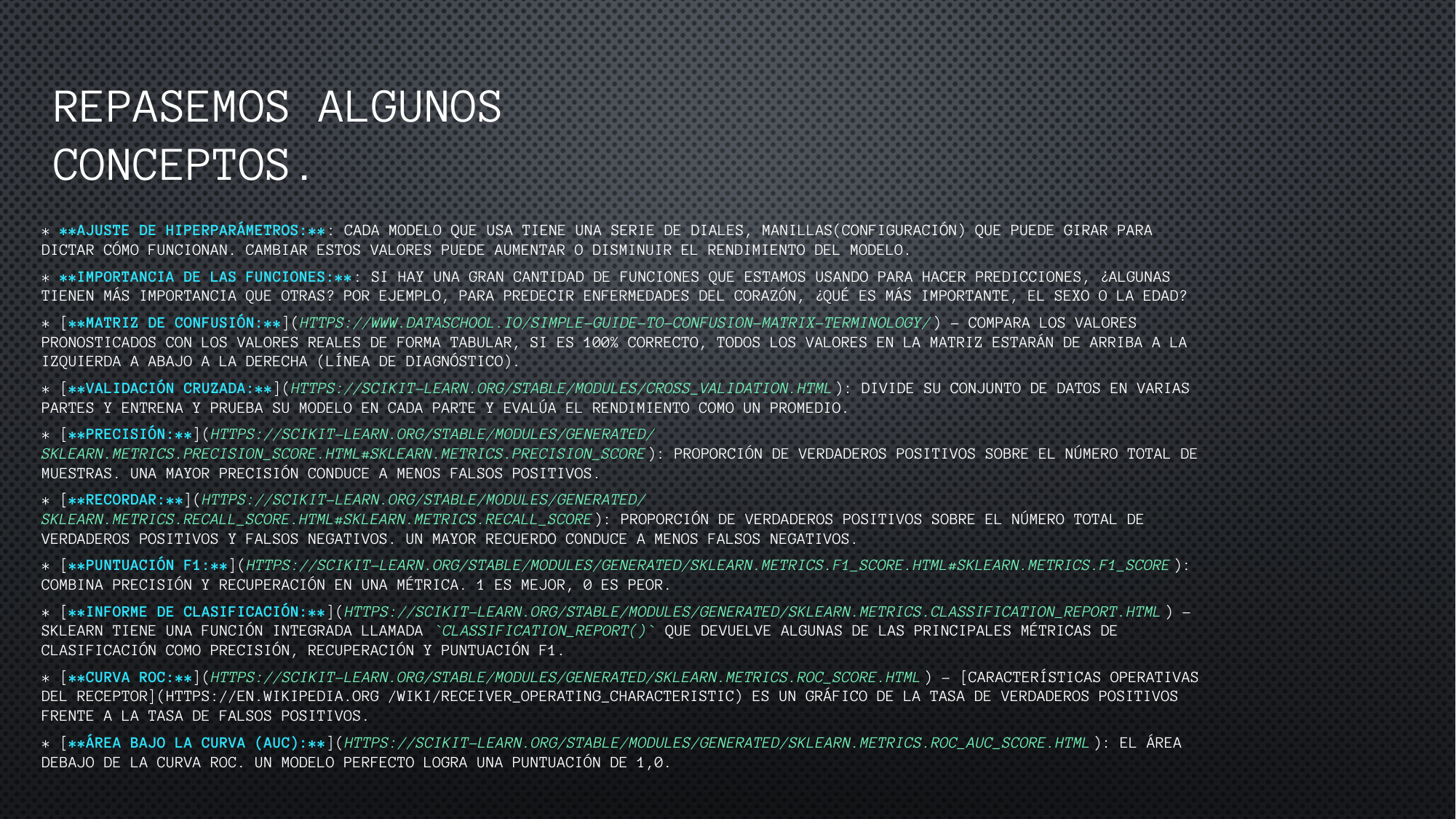

# Repasemos algunos conceptos.
* **Ajuste de hiperparámetros:**: Cada modelo que usa tiene una serie de diales, manillas(configuración) que puede girar para dictar cómo funcionan. Cambiar estos valores puede aumentar o disminuir el rendimiento del modelo.
* **Importancia de las funciones:**: Si hay una gran cantidad de funciones que estamos usando para hacer predicciones, ¿algunas tienen más importancia que otras? Por ejemplo, para predecir enfermedades del corazón, ¿qué es más importante, el sexo o la edad?
* [**Matriz de confusión:**](https://www.dataschool.io/simple-guide-to-confusion-matrix-terminology/) - Compara los valores pronosticados con los valores reales de forma tabular, si es 100% correcto, todos los valores en la matriz estarán de arriba a la izquierda a abajo a la derecha (línea de diagnóstico).
* [**Validación cruzada:**](https://scikit-learn.org/stable/modules/cross_validation.html): divide su conjunto de datos en varias partes y entrena y prueba su modelo en cada parte y evalúa el rendimiento como un promedio.
* [**Precisión:**](https://scikit-learn.org/stable/modules/generated/sklearn.metrics.precision_score.html#sklearn.metrics.precision_score): proporción de verdaderos positivos sobre el número total de muestras. Una mayor precisión conduce a menos falsos positivos.
* [**Recordar:**](https://scikit-learn.org/stable/modules/generated/sklearn.metrics.recall_score.html#sklearn.metrics.recall_score): proporción de verdaderos positivos sobre el número total de verdaderos positivos y falsos negativos. Un mayor recuerdo conduce a menos falsos negativos.
* [**Puntuación F1:**](https://scikit-learn.org/stable/modules/generated/sklearn.metrics.f1_score.html#sklearn.metrics.f1_score): combina precisión y recuperación en una métrica. 1 es mejor, 0 es peor.
* [**Informe de clasificación:**](https://scikit-learn.org/stable/modules/generated/sklearn.metrics.classification_report.html) - Sklearn tiene una función integrada llamada `classification_report()` que devuelve algunas de las principales métricas de clasificación como precisión, recuperación y puntuación f1.
* [**Curva ROC:**](https://scikit-learn.org/stable/modules/generated/sklearn.metrics.roc_score.html) - [Características operativas del receptor](https://en.wikipedia.org /wiki/Receiver_operating_characteristic) es un gráfico de la tasa de verdaderos positivos frente a la tasa de falsos positivos.
* [**Área bajo la curva (AUC):**](https://scikit-learn.org/stable/modules/generated/sklearn.metrics.roc_auc_score.html): el área debajo de la curva ROC. Un modelo perfecto logra una puntuación de 1,0.